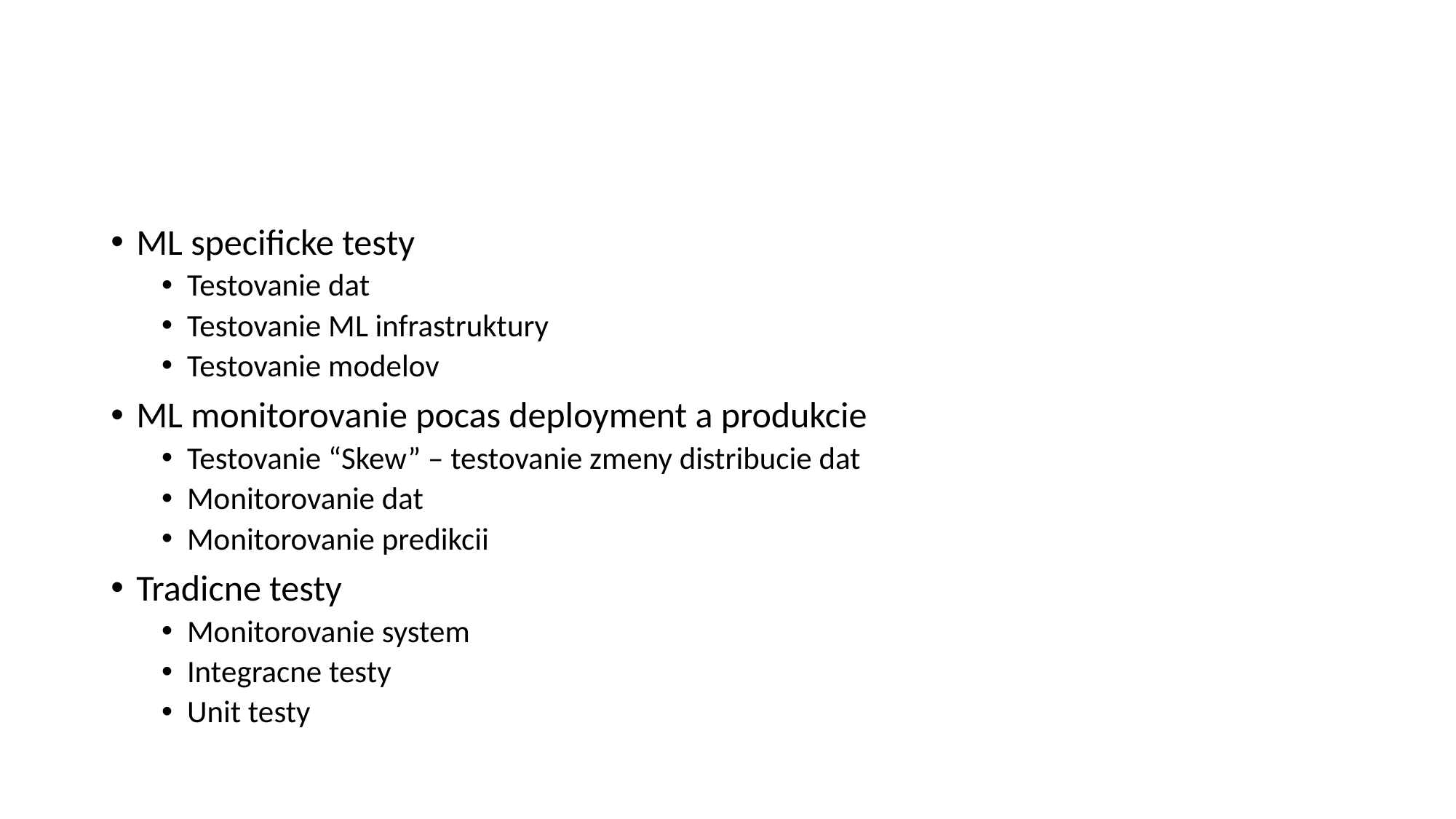

#
ML specificke testy
Testovanie dat
Testovanie ML infrastruktury
Testovanie modelov
ML monitorovanie pocas deployment a produkcie
Testovanie “Skew” – testovanie zmeny distribucie dat
Monitorovanie dat
Monitorovanie predikcii
Tradicne testy
Monitorovanie system
Integracne testy
Unit testy